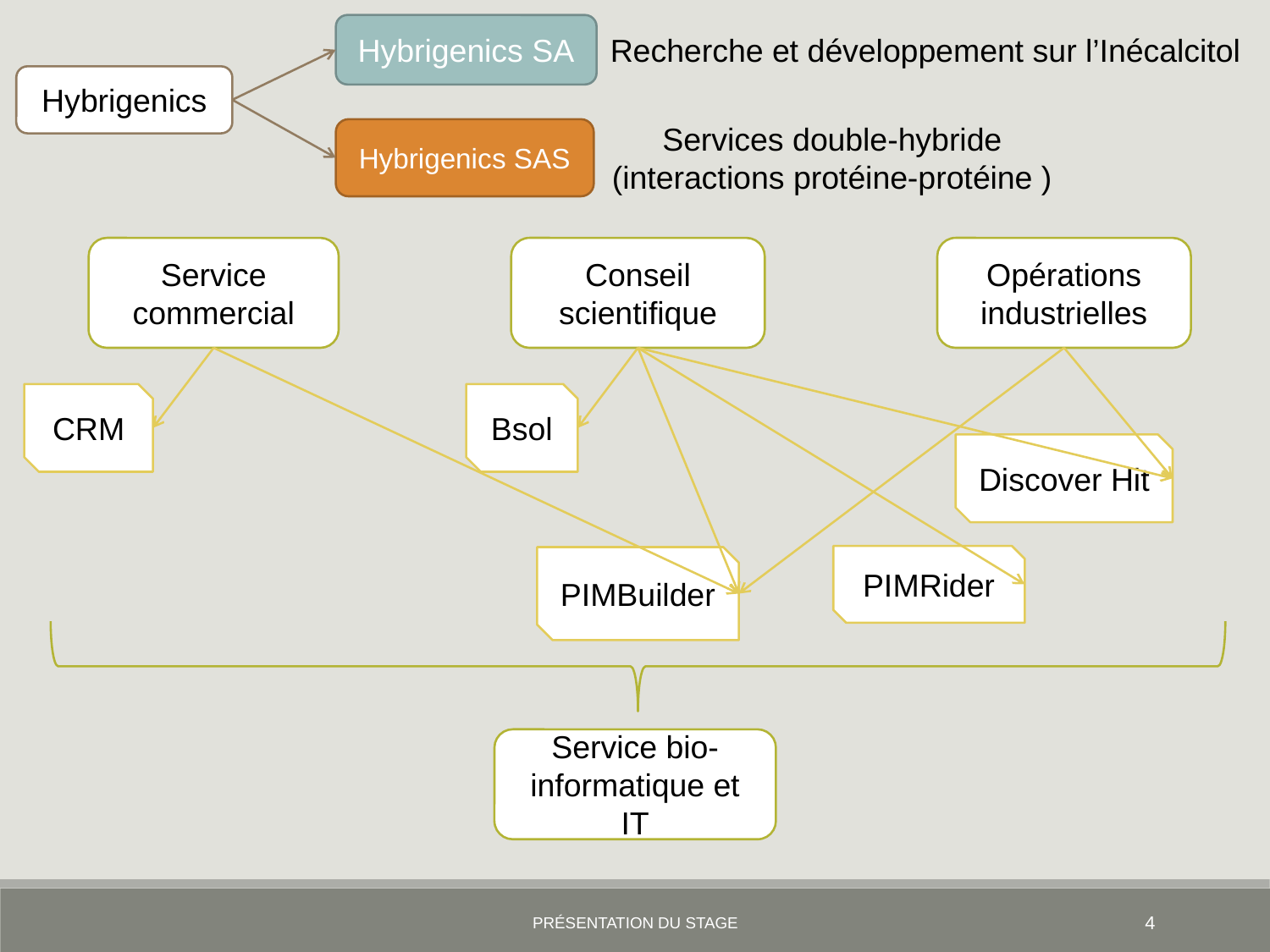

Hybrigenics SA
Hybrigenics
Hybrigenics SAS
Recherche et développement sur l’Inécalcitol
Services double-hybride
(interactions protéine-protéine )

Service commercial
Conseil scientifique
Opérations industrielles
CRM
Bsol
Discover Hit
PIMRider
PIMBuilder
Service bio-informatique et IT
présentation du stage
4